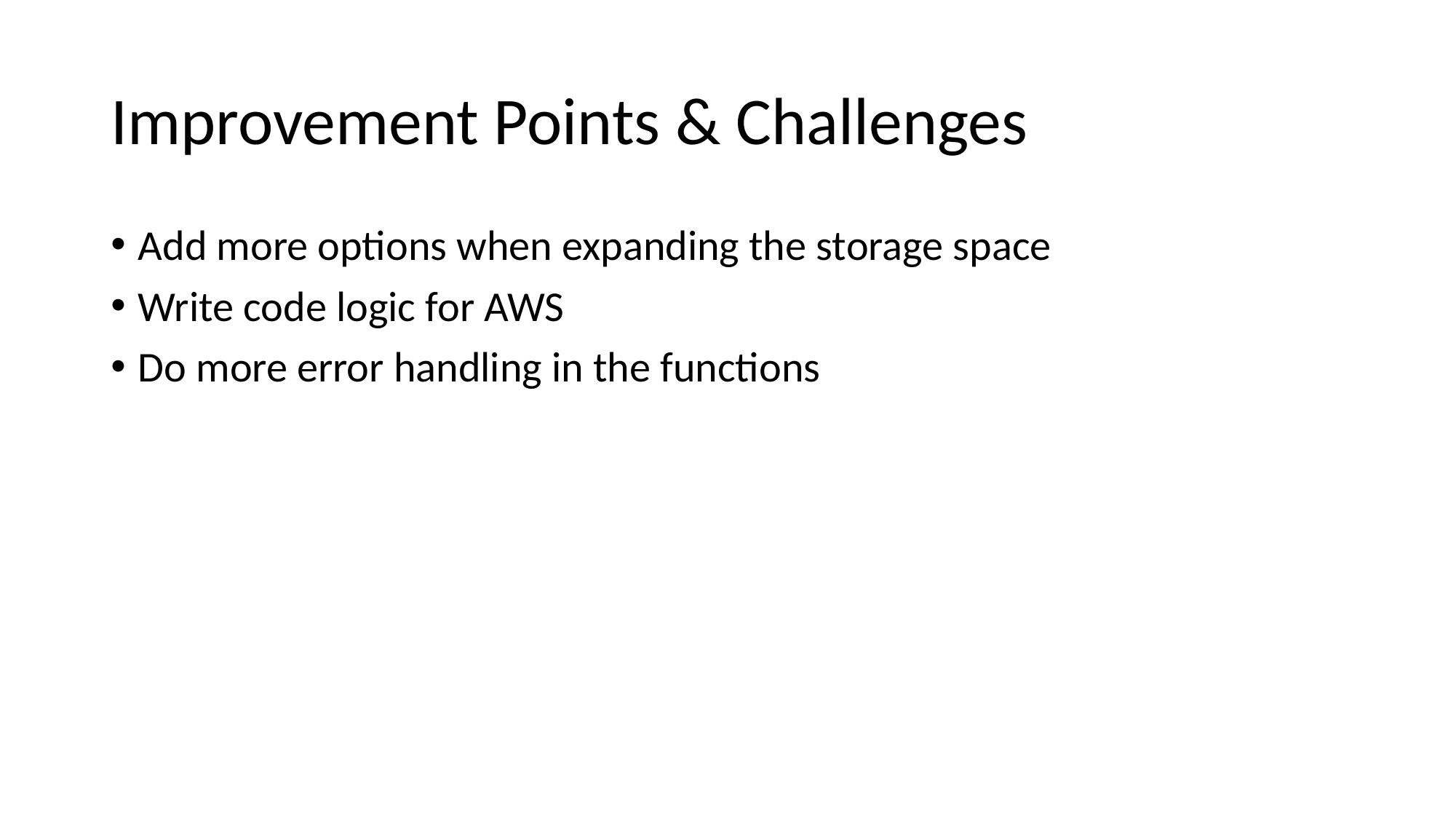

# Improvement Points & Challenges
Add more options when expanding the storage space
Write code logic for AWS
Do more error handling in the functions